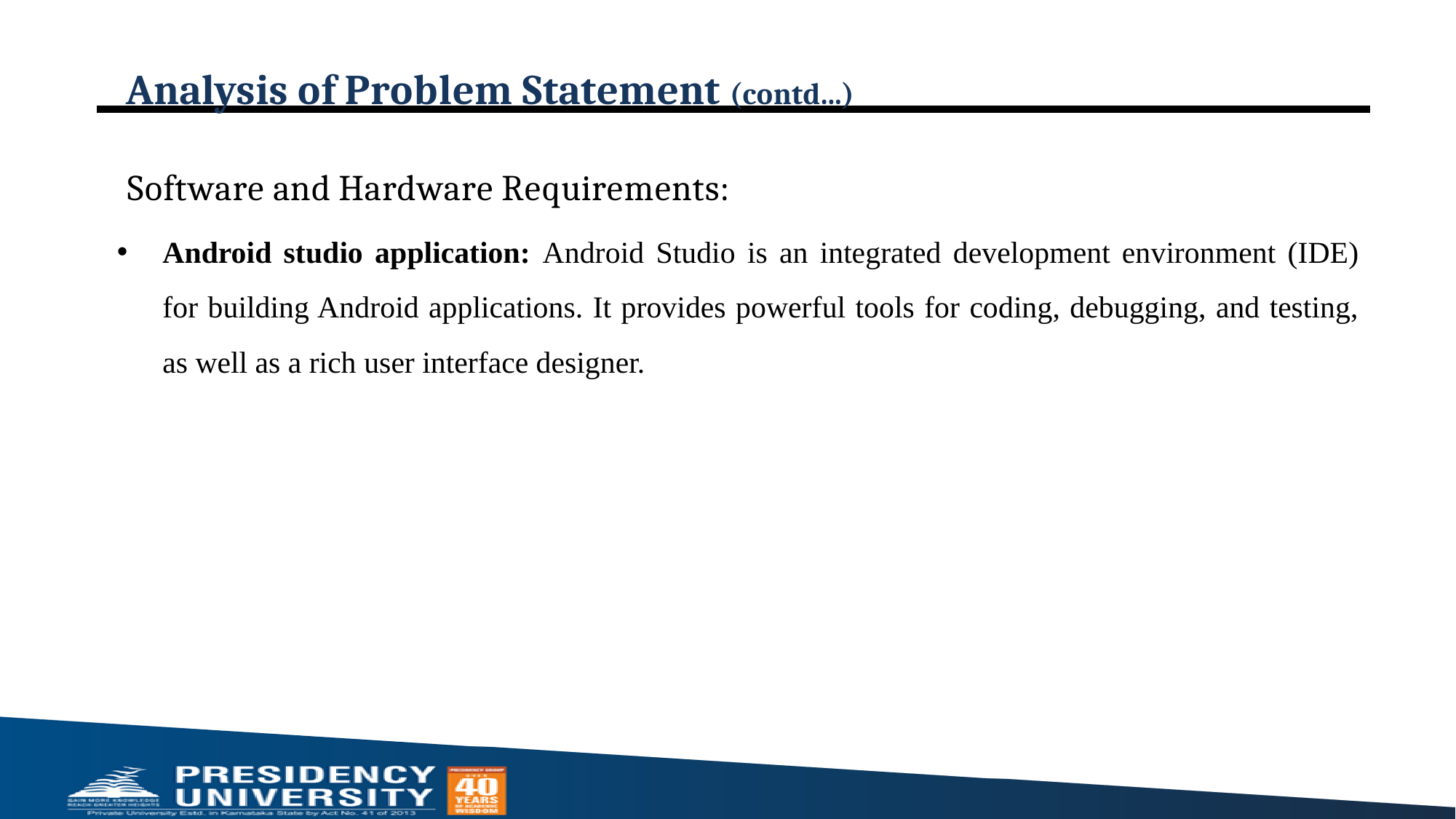

# Analysis of Problem Statement (contd...)
Software and Hardware Requirements:
Android studio application: Android Studio is an integrated development environment (IDE) for building Android applications. It provides powerful tools for coding, debugging, and testing, as well as a rich user interface designer.